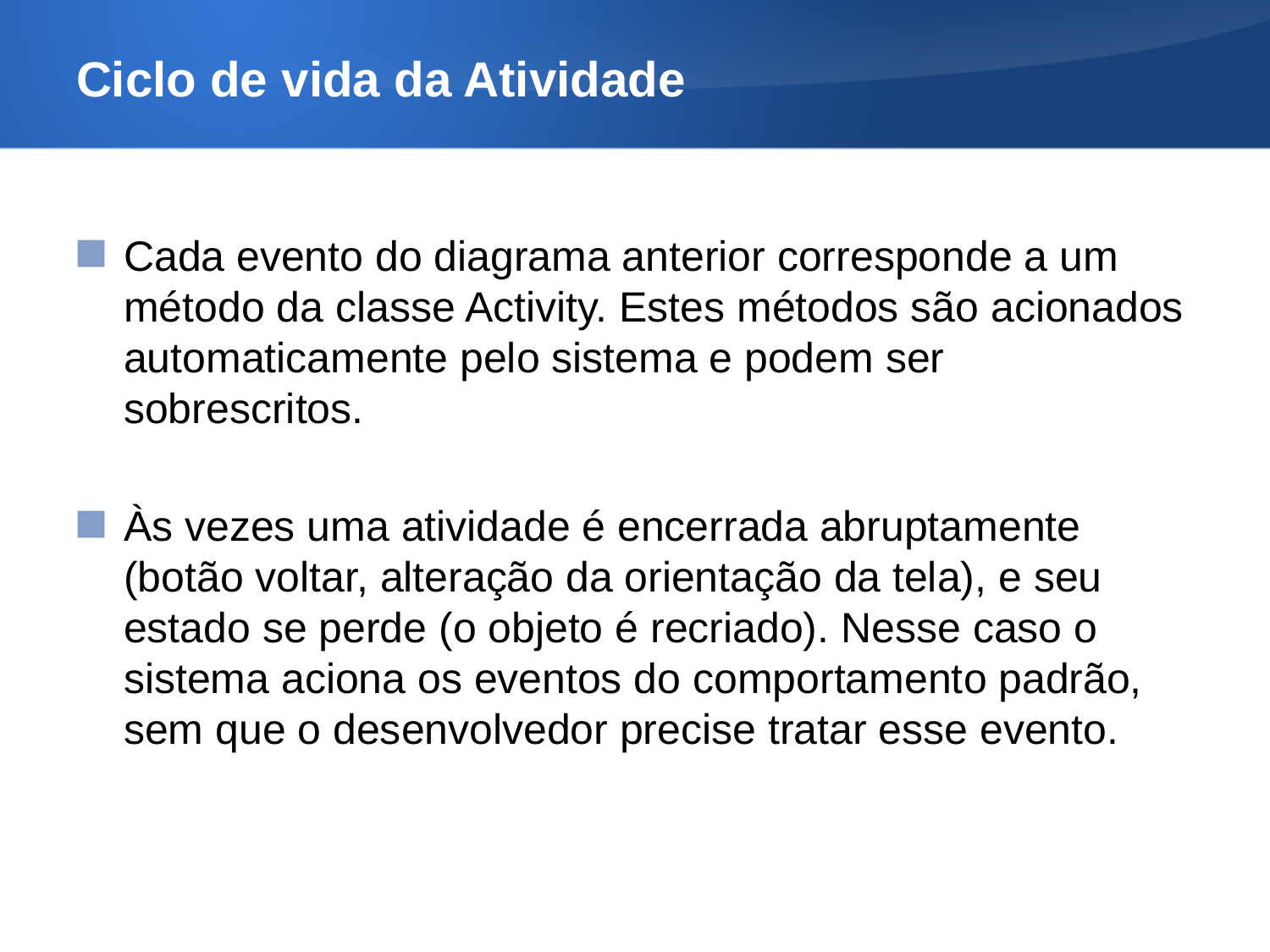

# Ciclo de vida da Atividade
Cada evento do diagrama anterior corresponde a um método da classe Activity. Estes métodos são acionados automaticamente pelo sistema e podem ser sobrescritos.

Às vezes uma atividade é encerrada abruptamente (botão voltar, alteração da orientação da tela), e seu estado se perde (o objeto é recriado). Nesse caso o sistema aciona os eventos do comportamento padrão, sem que o desenvolvedor precise tratar esse evento.